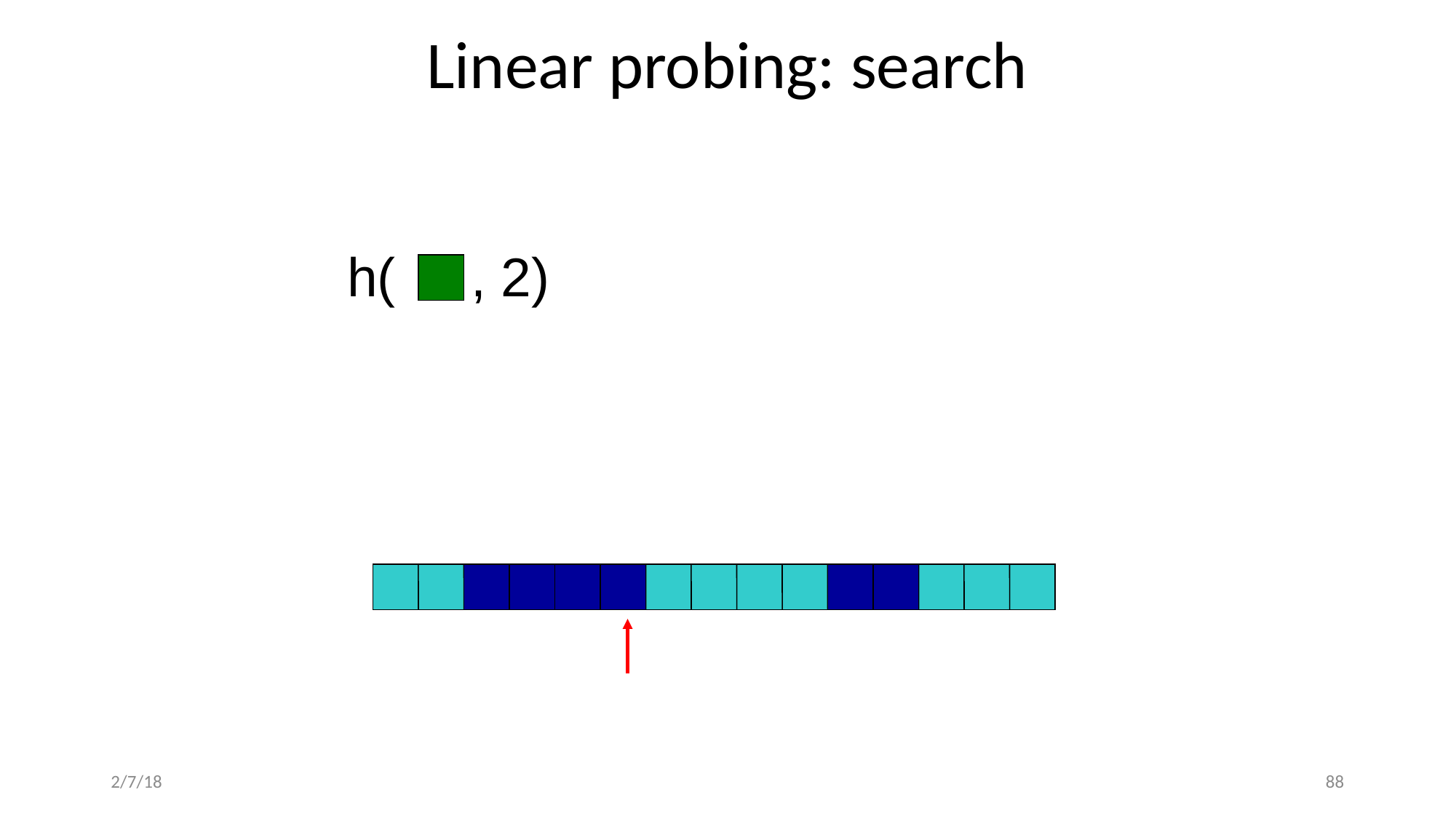

# Linear probing: search
h(     , 2)

2/7/18

88